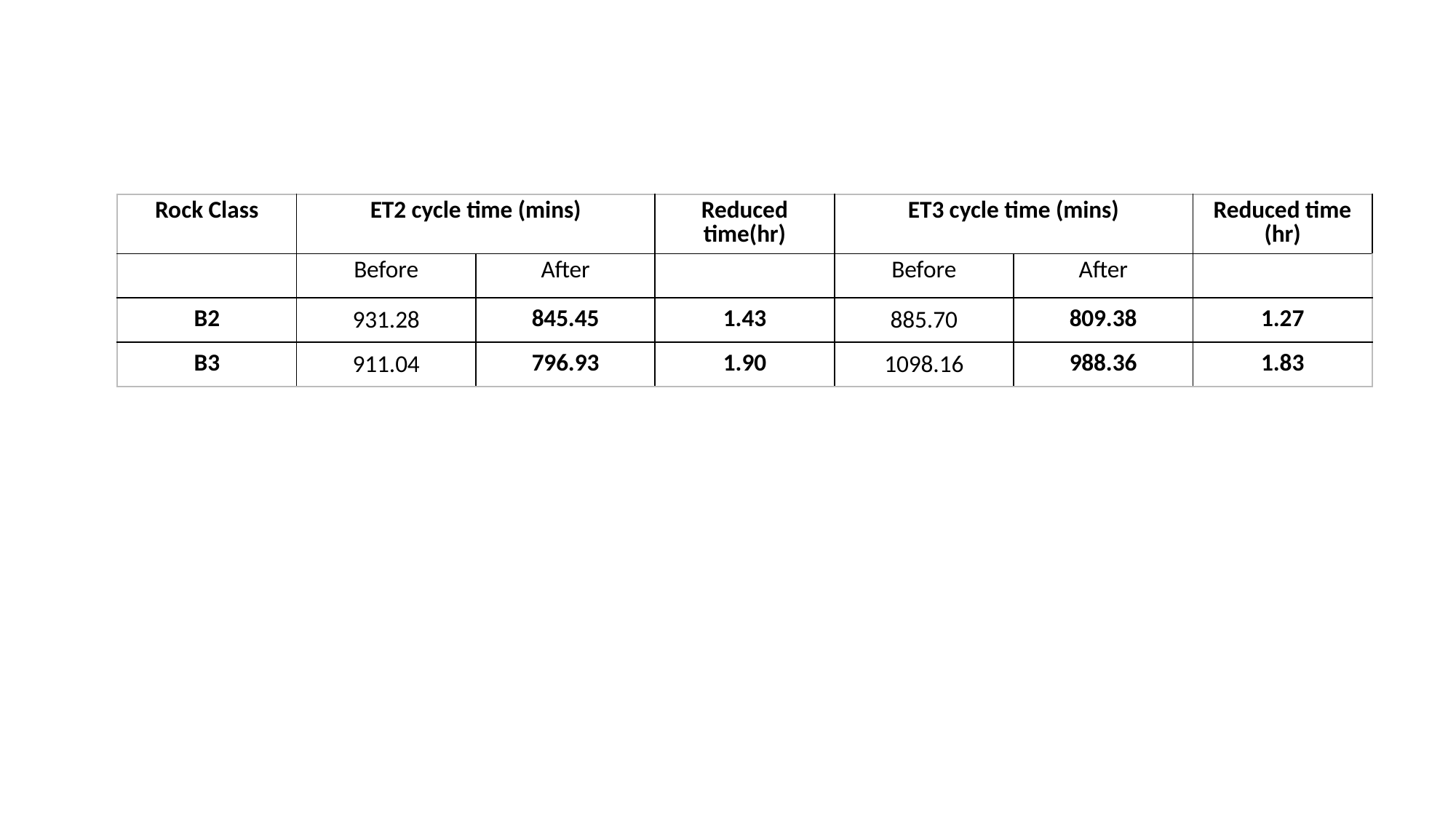

| Rock Class | ET2 cycle time (mins) |  | Reduced time(hr) | ET3 cycle time (mins) |  | Reduced time (hr) |
| --- | --- | --- | --- | --- | --- | --- |
|  | Before | After |  | Before | After |  |
| B2 | 931.28 | 845.45 | 1.43 | 885.70 | 809.38 | 1.27 |
| B3 | 911.04 | 796.93 | 1.90 | 1098.16 | 988.36 | 1.83 |